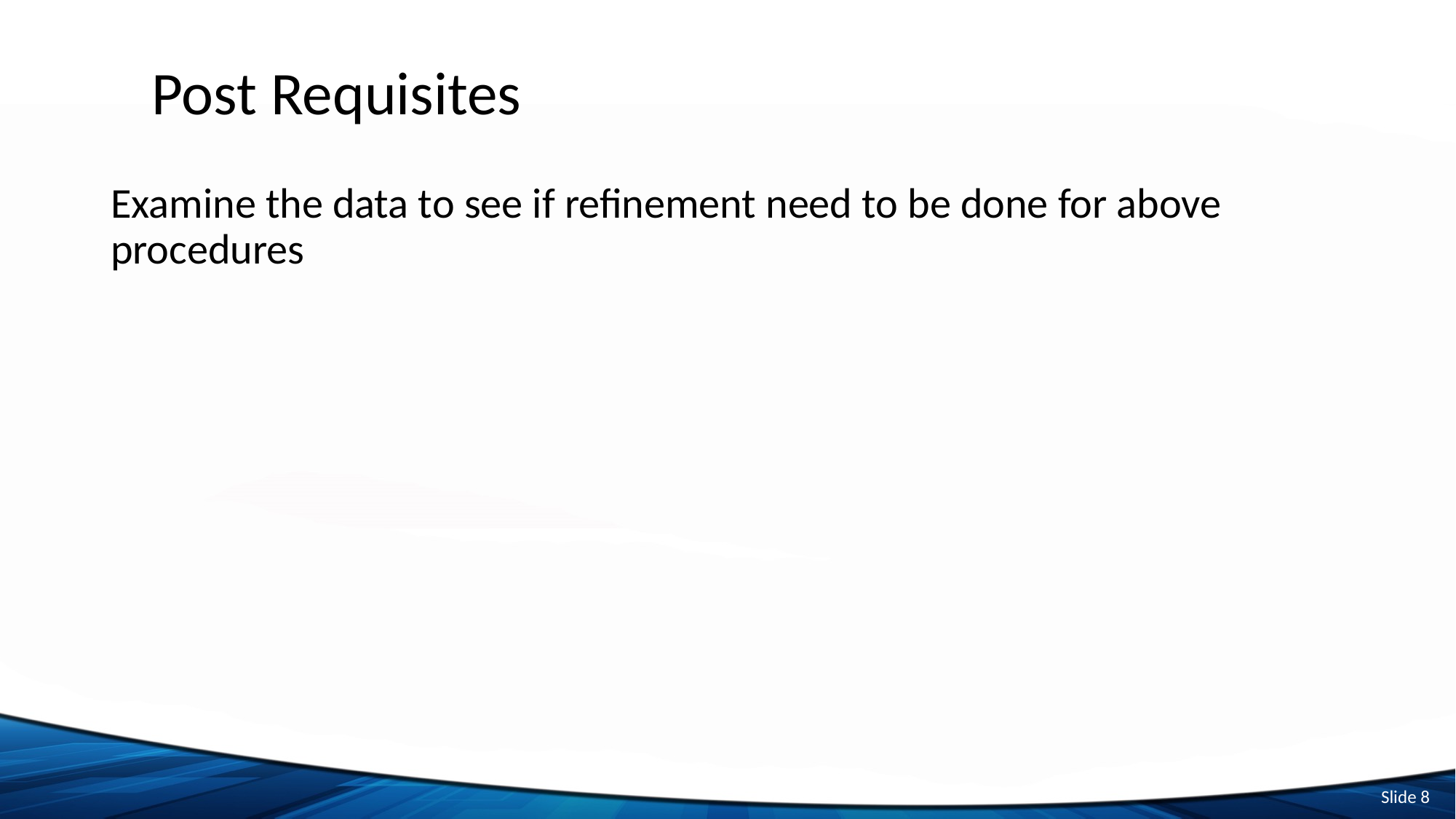

# Post Requisites
Examine the data to see if refinement need to be done for above procedures